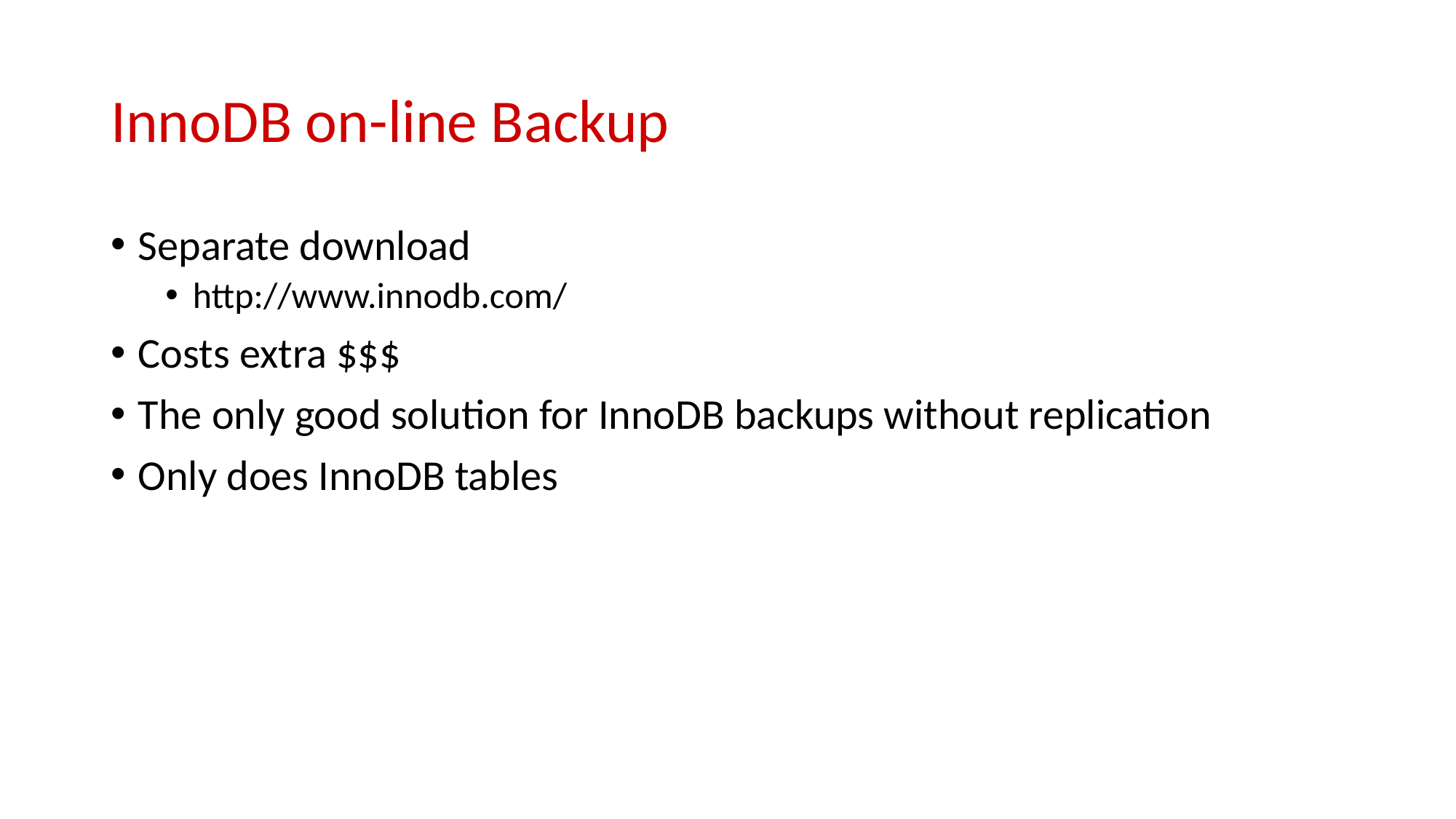

# InnoDB on-line Backup
Separate download
http://www.innodb.com/
Costs extra $$$
The only good solution for InnoDB backups without replication
Only does InnoDB tables